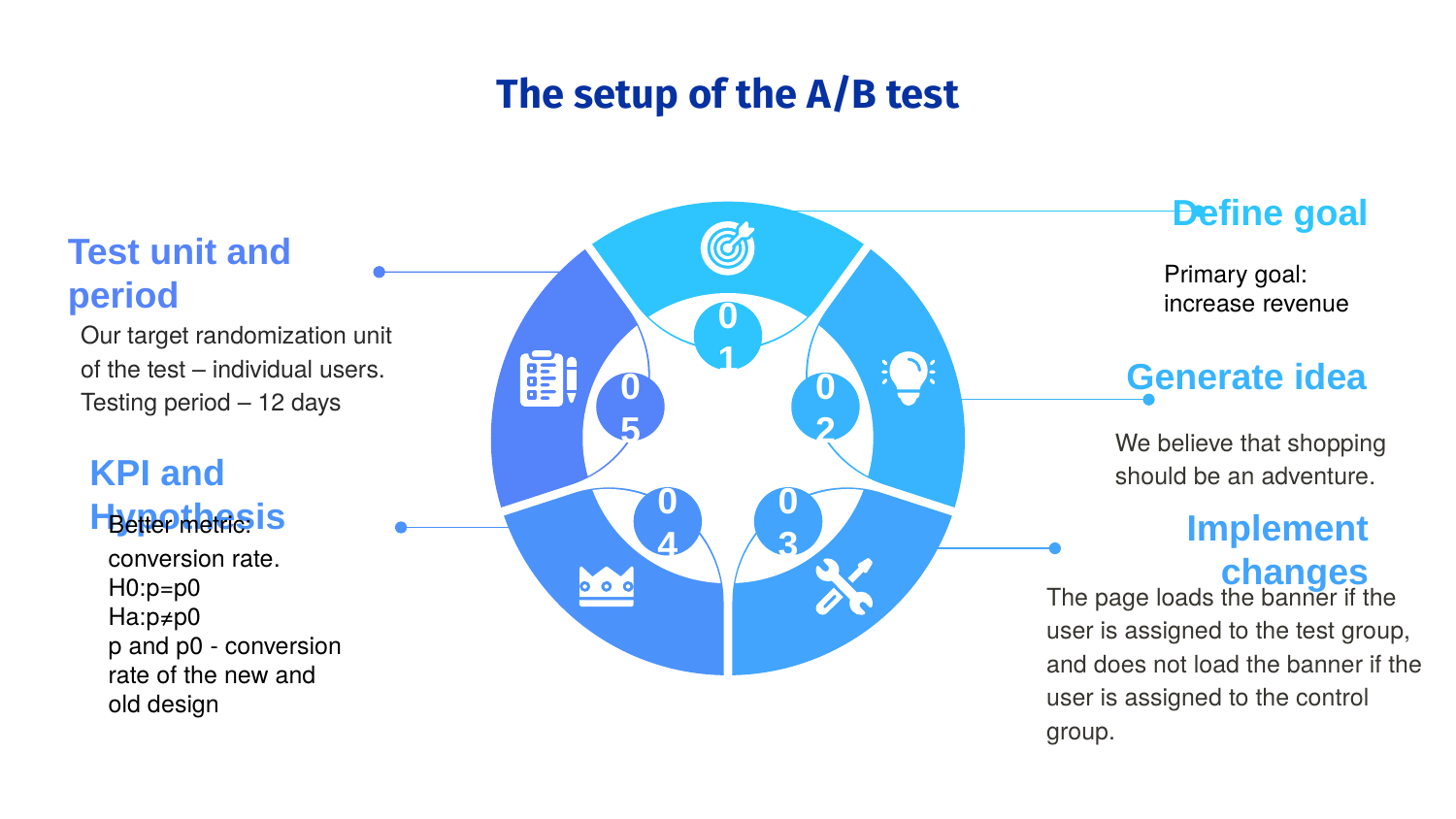

# The setup of the A/B test
Define goal

Test unit and period
Primary goal: increase revenue

Our target randomization unit of the test – individual users. Testing period – 12 days
01

Generate idea

05
02
We believe that shopping should be an adventure.
KPI and Hypothesis
04
03

Implement changes

Better metric: conversion rate.
H0:p=p0
Ha:p≠p0
p and p0 - conversion rate of the new and old design

The page loads the banner if the user is assigned to the test group, and does not load the banner if the user is assigned to the control group.